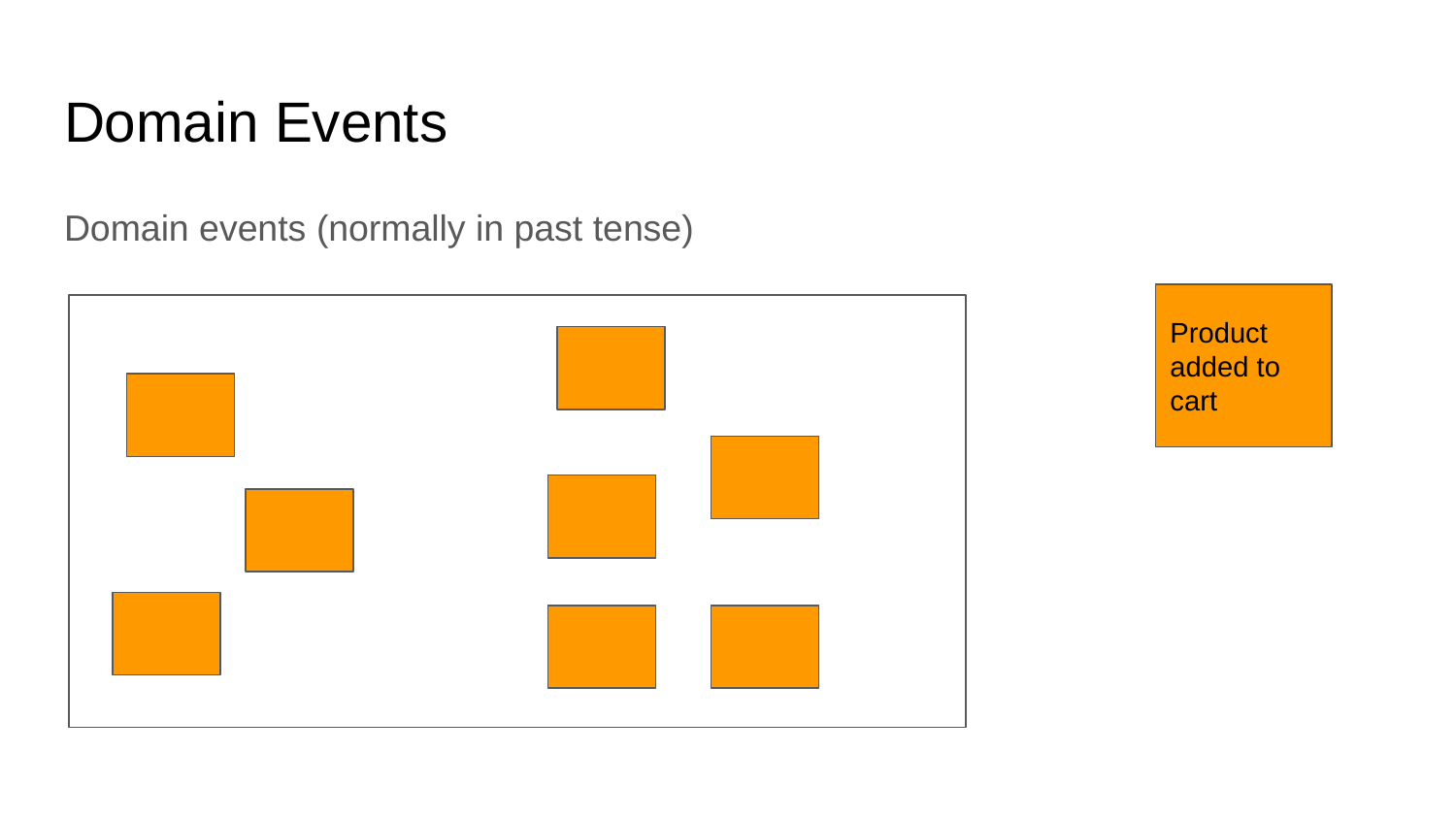

# Domain Events

Domain events (normally in past tense)
Product added to cart